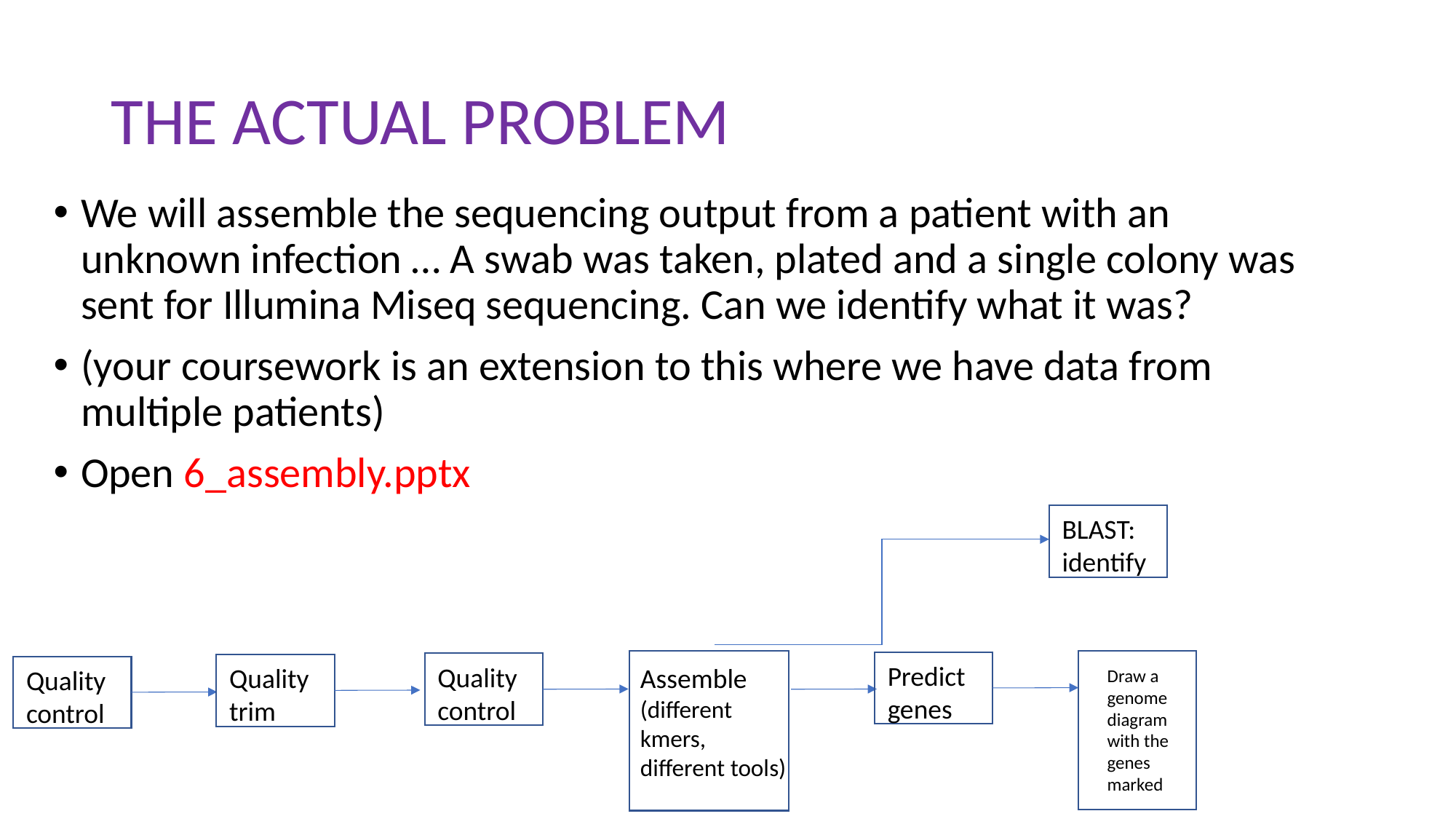

# THE ACTUAL PROBLEM
We will assemble the sequencing output from a patient with an unknown infection … A swab was taken, plated and a single colony was sent for Illumina Miseq sequencing. Can we identify what it was?
(your coursework is an extension to this where we have data from multiple patients)
Open 6_assembly.pptx

BLAST: identify

Predict genes

Quality control
Quality trim
Assemble (different kmers, different tools)

Quality control
Draw a genome diagram with the genes marked